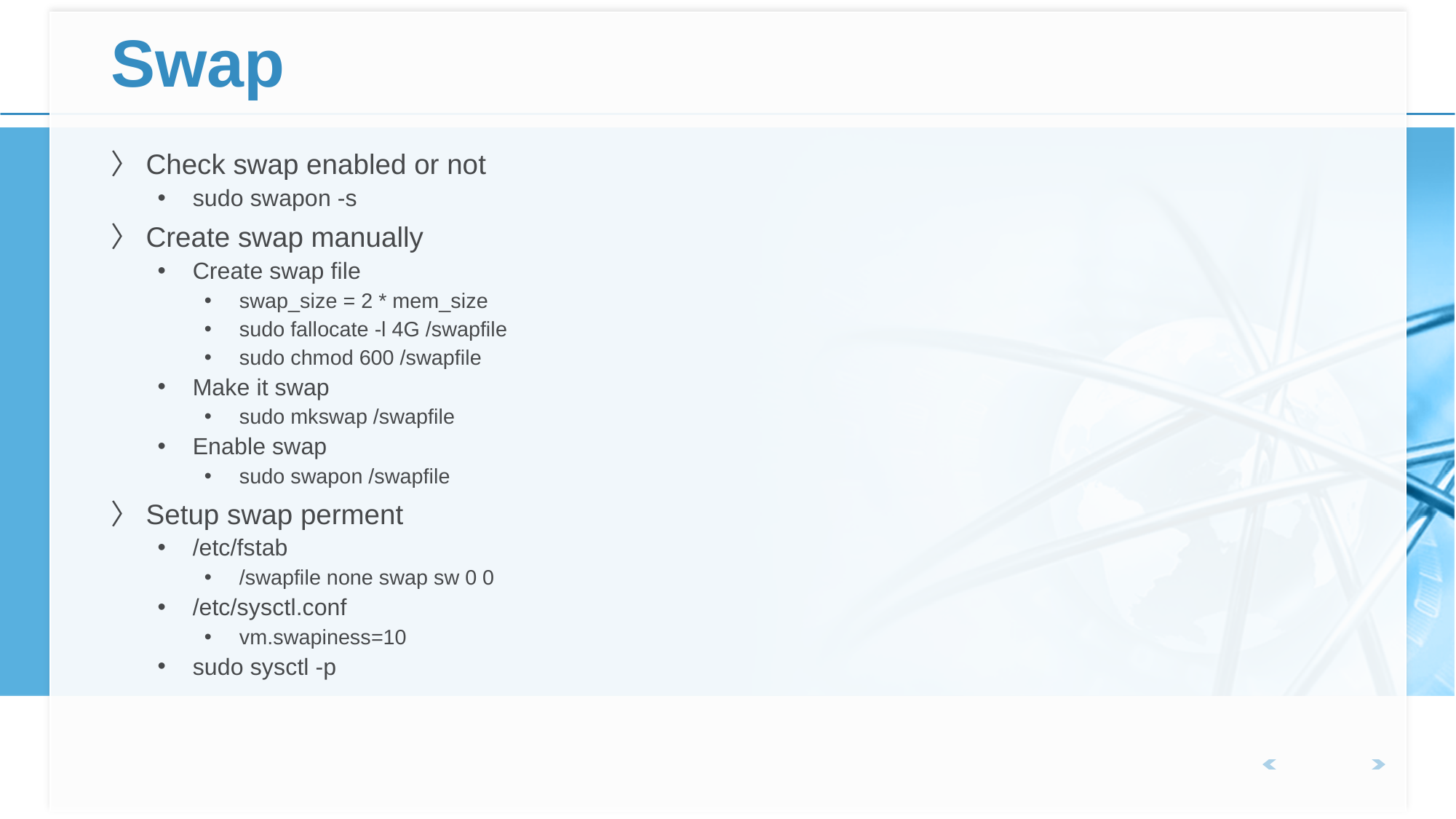

# Swap
Check swap enabled or not
sudo swapon -s
Create swap manually
Create swap file
swap_size = 2 * mem_size
sudo fallocate -l 4G /swapfile
sudo chmod 600 /swapfile
Make it swap
sudo mkswap /swapfile
Enable swap
sudo swapon /swapfile
Setup swap perment
/etc/fstab
/swapfile none swap sw 0 0
/etc/sysctl.conf
vm.swapiness=10
sudo sysctl -p